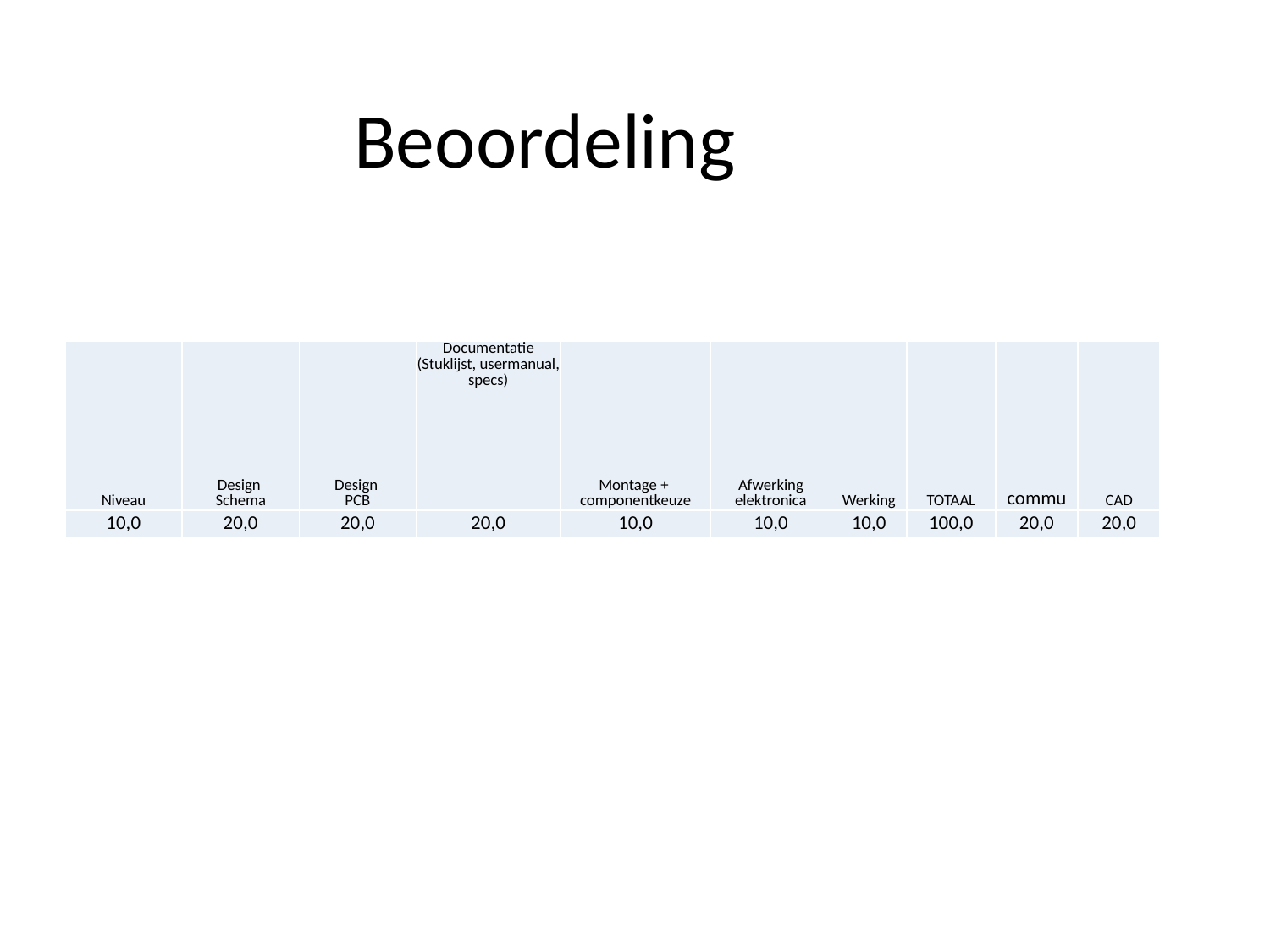

# Beoordeling
| Niveau | Design Schema | Design PCB | Documentatie (Stuklijst, usermanual, specs) | Montage + componentkeuze | Afwerking elektronica | Werking | TOTAAL | commu | CAD |
| --- | --- | --- | --- | --- | --- | --- | --- | --- | --- |
| 10,0 | 20,0 | 20,0 | 20,0 | 10,0 | 10,0 | 10,0 | 100,0 | 20,0 | 20,0 |